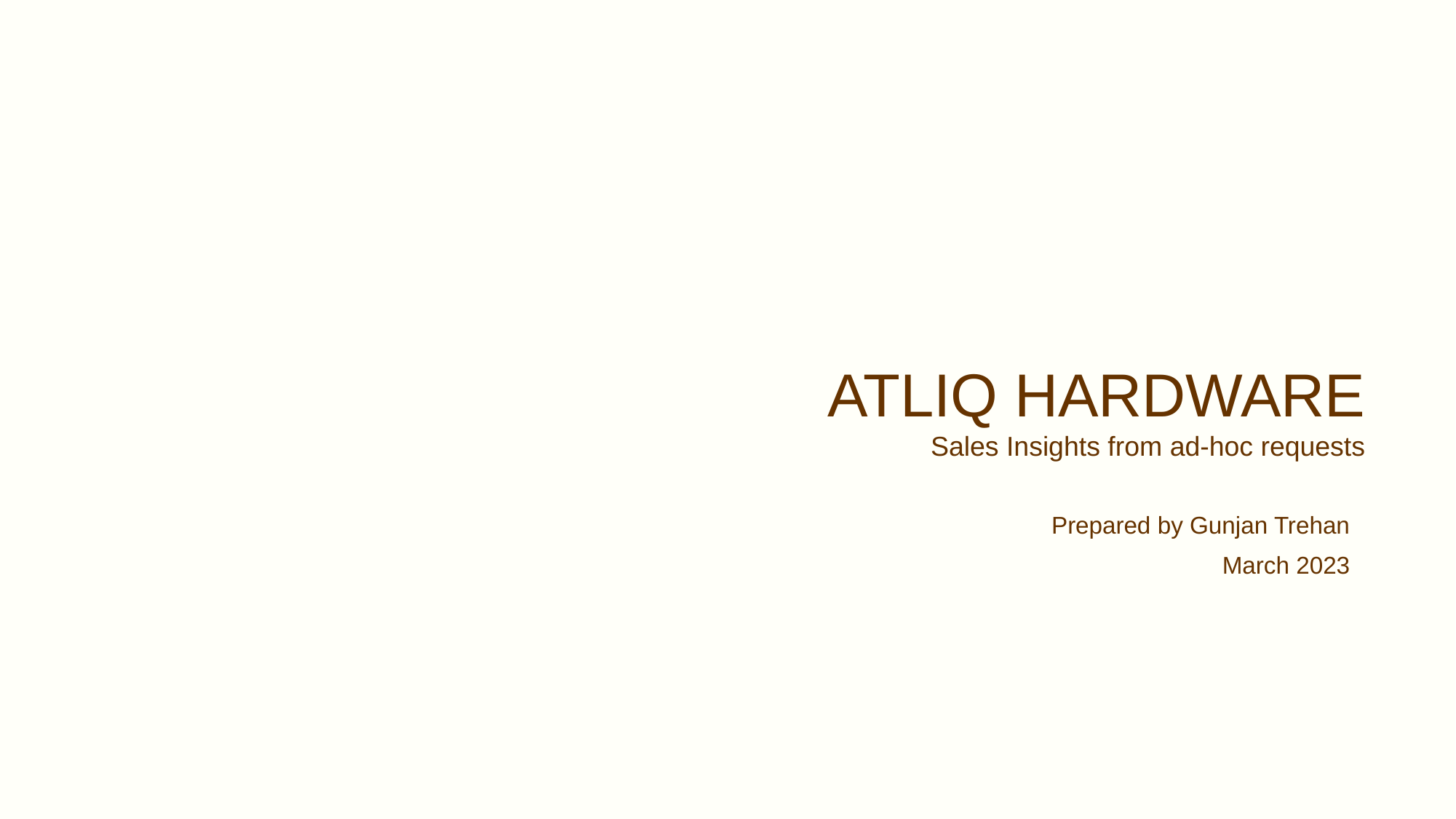

ATLIQ HARDWARE
Sales Insights from ad-hoc requests
Prepared by Gunjan Trehan
March 2023